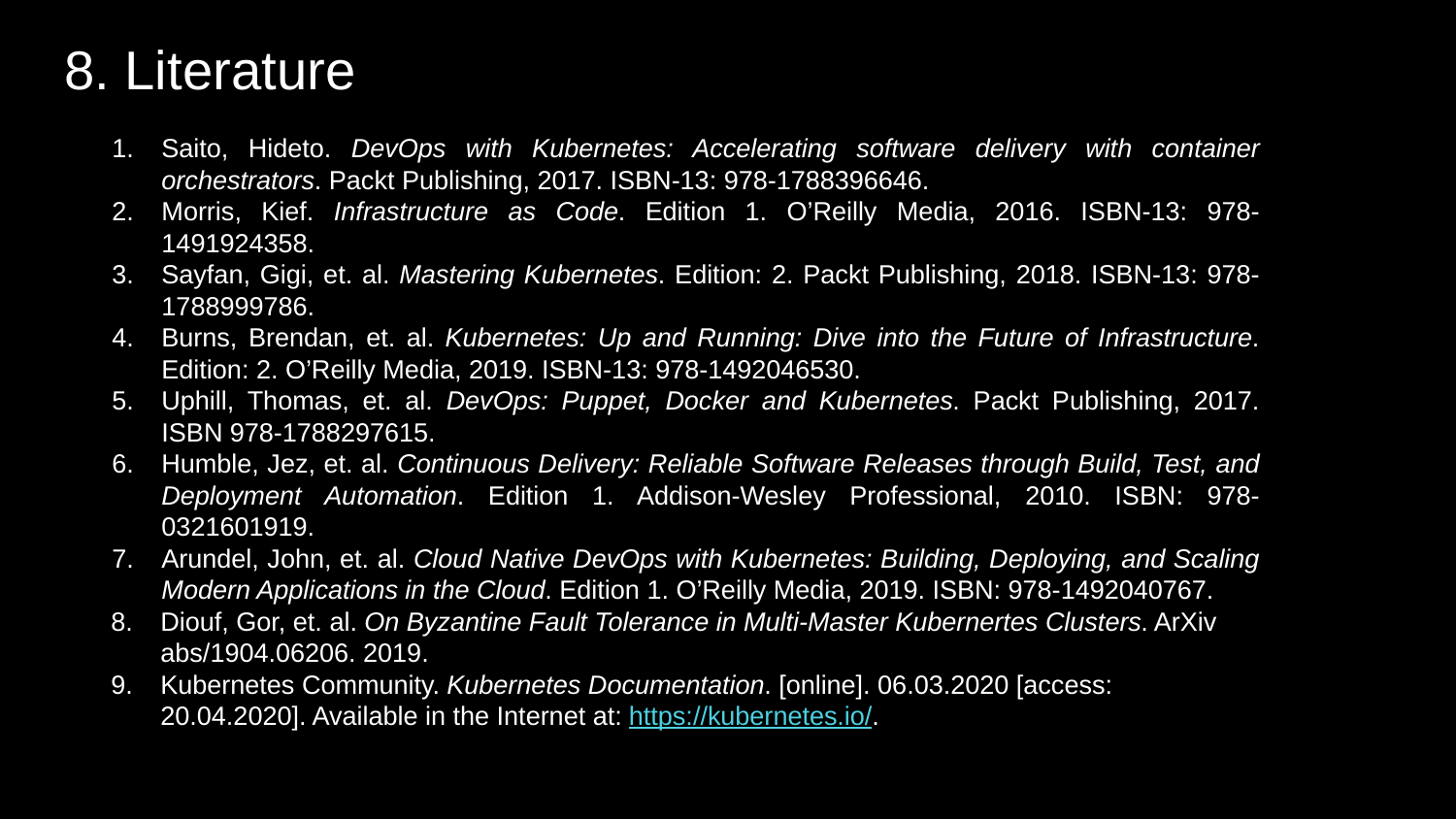

# 8. Literature
Saito, Hideto. DevOps with Kubernetes: Accelerating software delivery with container orchestrators. Packt Publishing, 2017. ISBN-13: 978-1788396646.
Morris, Kief. Infrastructure as Code. Edition 1. O’Reilly Media, 2016. ISBN-13: 978-1491924358.
Sayfan, Gigi, et. al. Mastering Kubernetes. Edition: 2. Packt Publishing, 2018. ISBN-13: 978-1788999786.
Burns, Brendan, et. al. Kubernetes: Up and Running: Dive into the Future of Infrastructure. Edition: 2. O’Reilly Media, 2019. ISBN-13: 978-1492046530.
Uphill, Thomas, et. al. DevOps: Puppet, Docker and Kubernetes. Packt Publishing, 2017. ISBN 978-1788297615.
Humble, Jez, et. al. Continuous Delivery: Reliable Software Releases through Build, Test, and Deployment Automation. Edition 1. Addison-Wesley Professional, 2010. ISBN: 978-0321601919.
Arundel, John, et. al. Cloud Native DevOps with Kubernetes: Building, Deploying, and Scaling Modern Applications in the Cloud. Edition 1. O’Reilly Media, 2019. ISBN: 978-1492040767.
Diouf, Gor, et. al. On Byzantine Fault Tolerance in Multi-Master Kubernertes Clusters. ArXiv abs/1904.06206. 2019.
Kubernetes Community. Kubernetes Documentation. [online]. 06.03.2020 [access: 20.04.2020]. Available in the Internet at: https://kubernetes.io/.